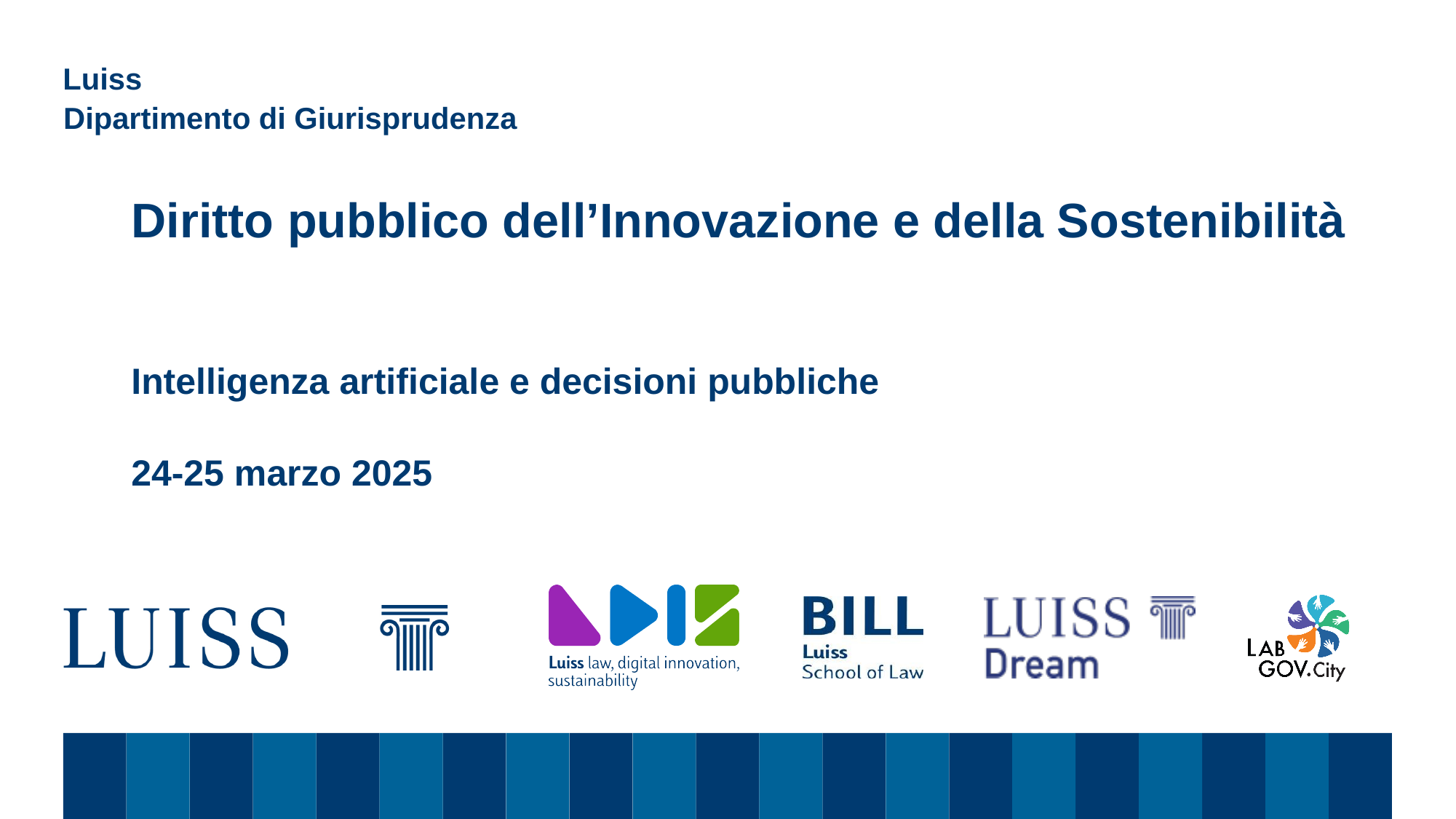

Dipartimento di Giurisprudenza
# Diritto pubblico dell’Innovazione e della Sostenibilità Intelligenza artificiale e decisioni pubbliche 24-25 marzo 2025